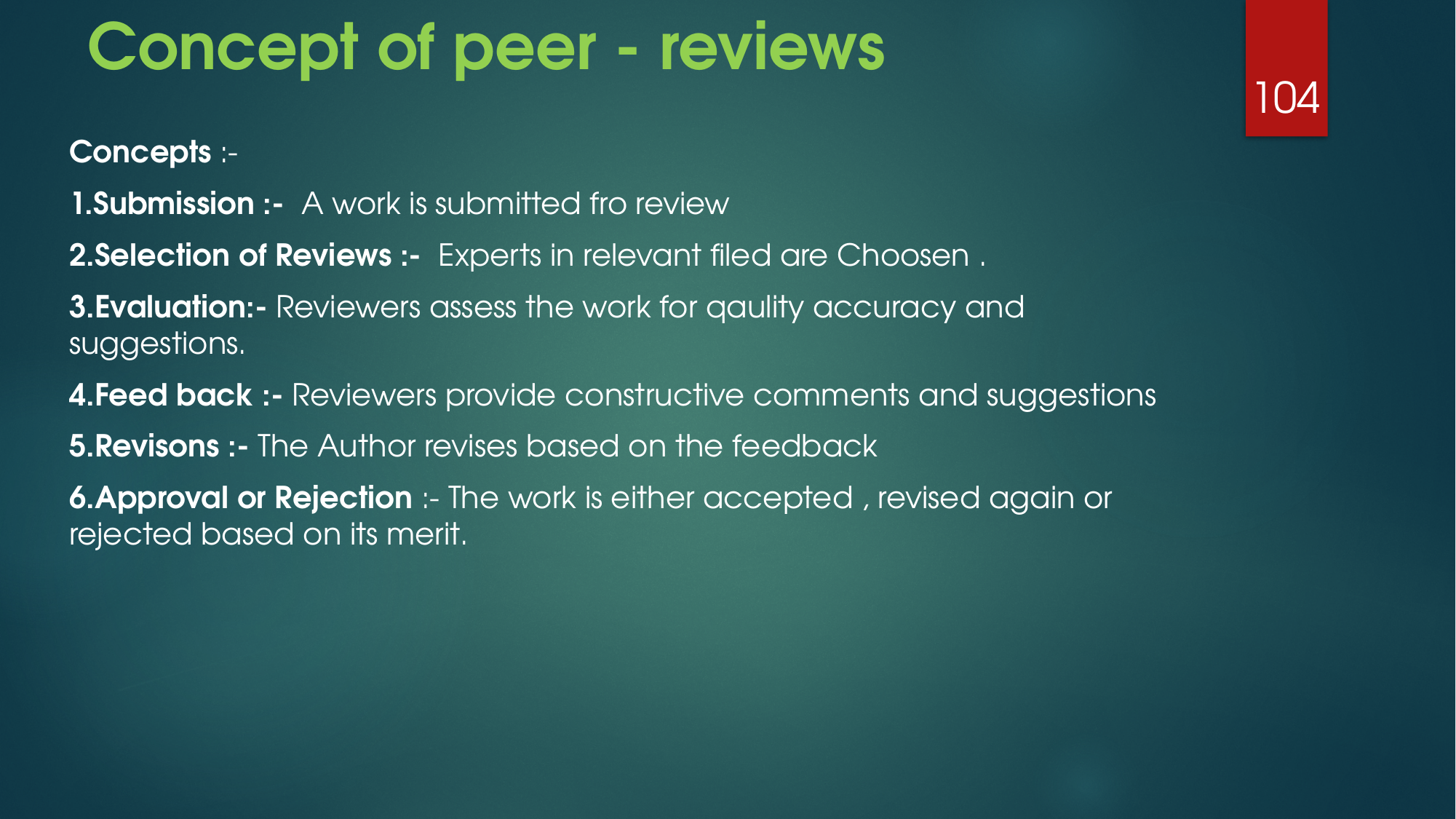

# Concept of peer - reviews
104
Concepts :-
1.Submission :-  A work is submitted fro review
2.Selection of Reviews :-  Experts in relevant filed are Choosen .
3.Evaluation:- Reviewers assess the work for qaulity accuracy and  suggestions.
4.Feed back :- Reviewers provide constructive comments and suggestions
5.Revisons :- The Author revises based on the feedback
6.Approval or Rejection :- The work is either accepted , revised again or rejected based on its merit.